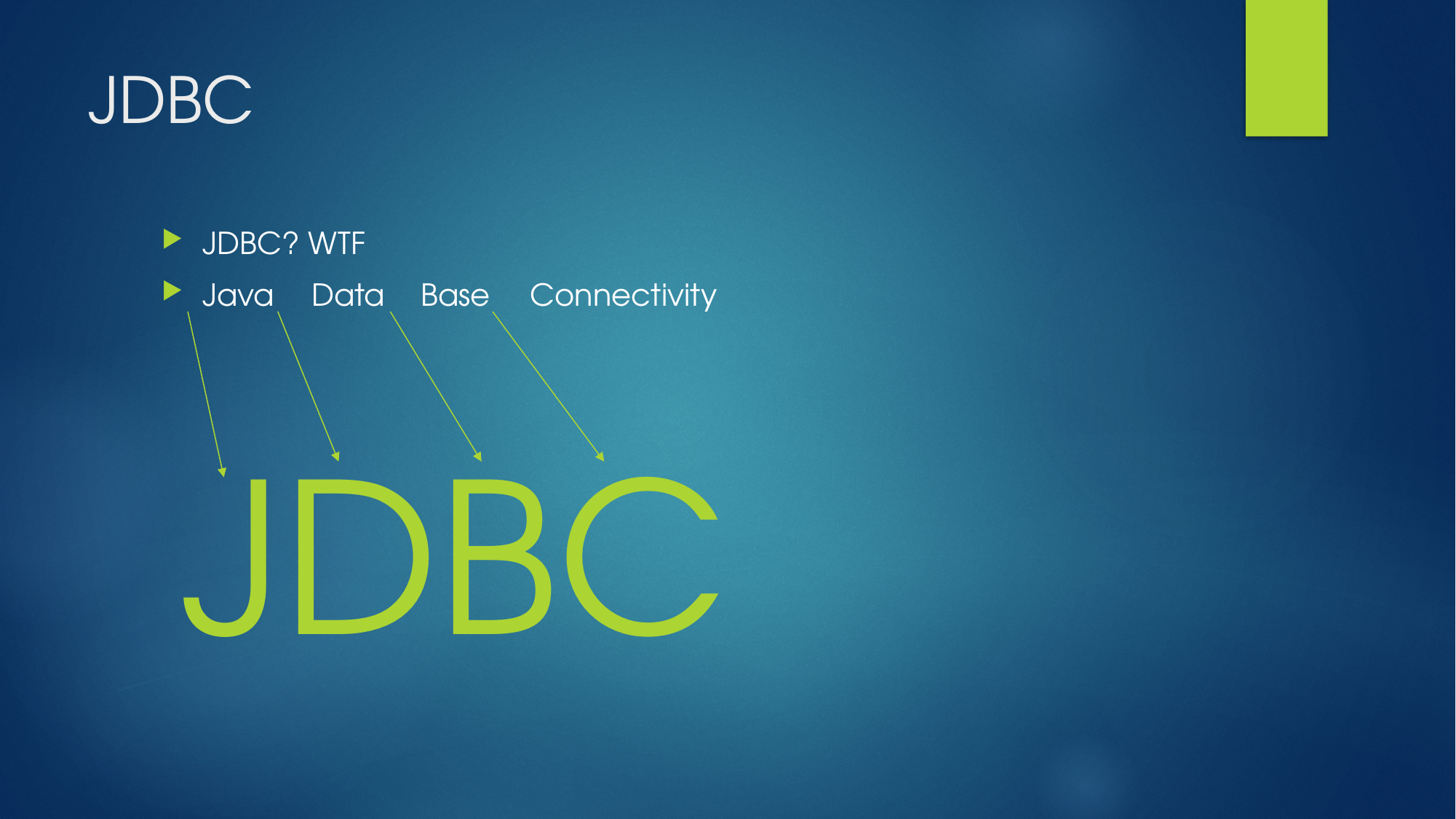

# JDBC
JDBC? WTF
Java	Data	Base	Connectivity

JDBC